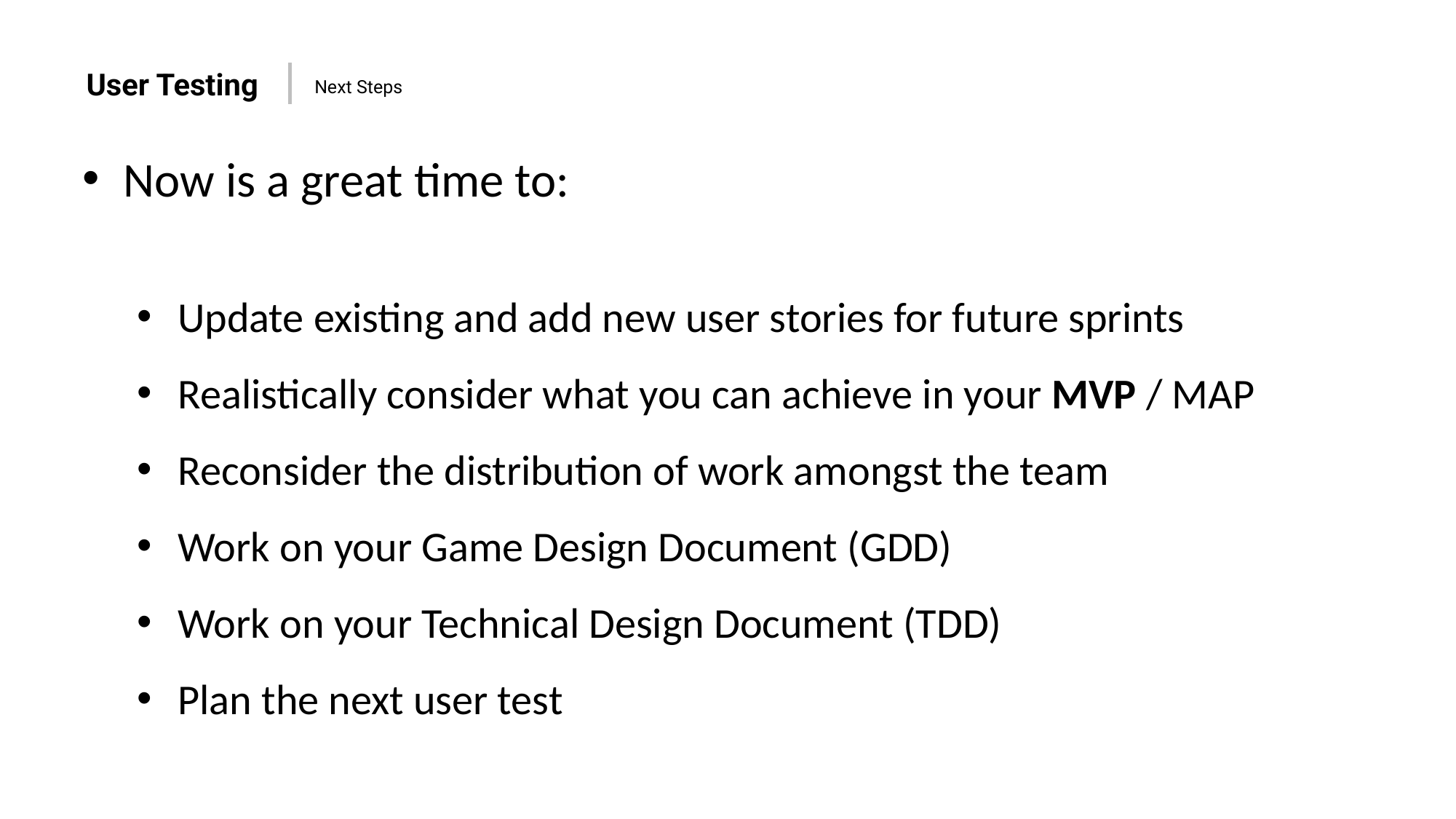

User Testing

Next Steps
Now is a great time to:

Update existing and add new user stories for future sprints
Realistically consider what you can achieve in your MVP / MAP
Reconsider the distribution of work amongst the team
Work on your Game Design Document (GDD)
Work on your Technical Design Document (TDD)
Plan the next user test